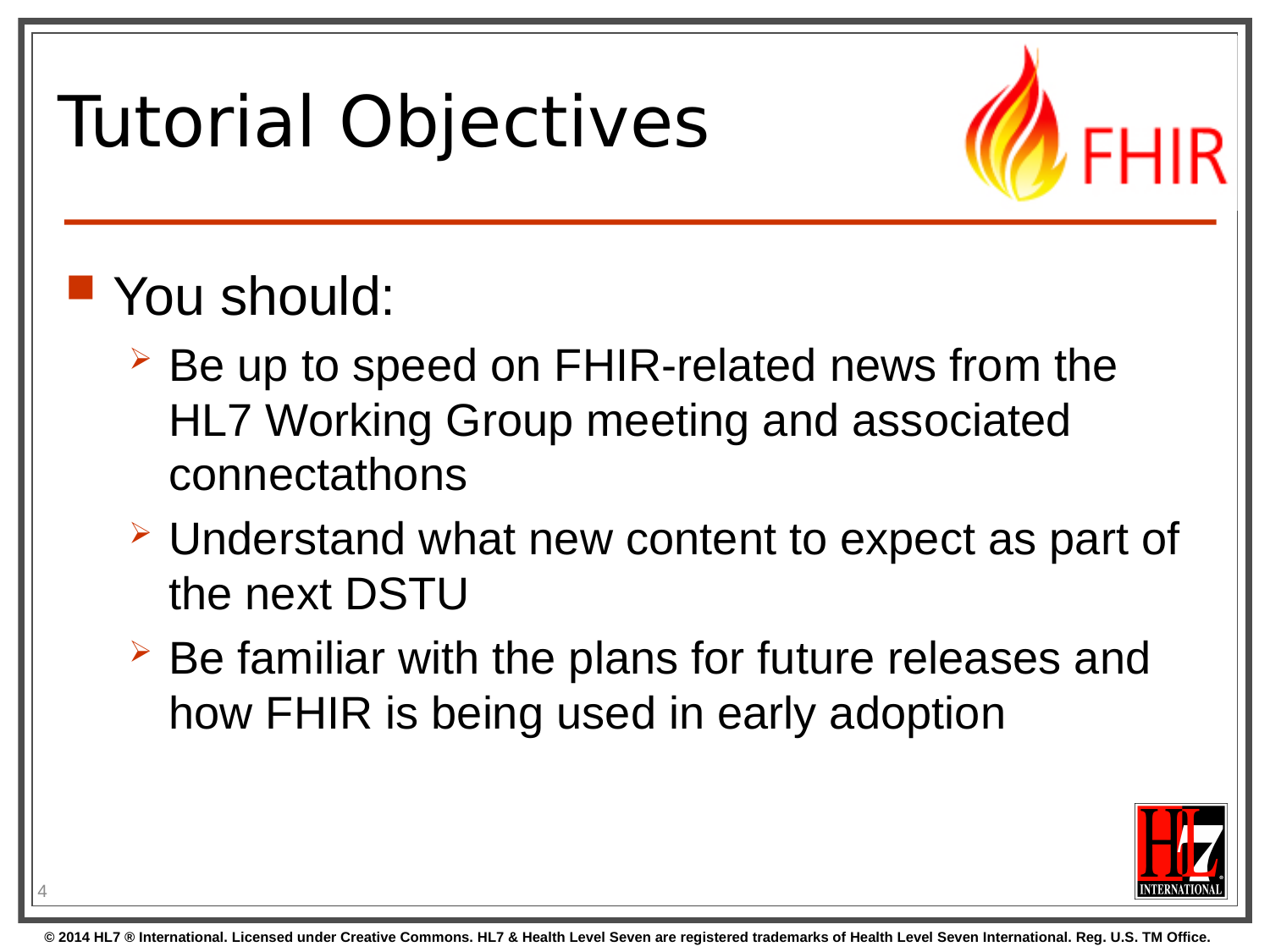

# Tutorial Objectives
You should:
Be up to speed on FHIR-related news from the HL7 Working Group meeting and associated connectathons
Understand what new content to expect as part of the next DSTU
Be familiar with the plans for future releases and how FHIR is being used in early adoption
4